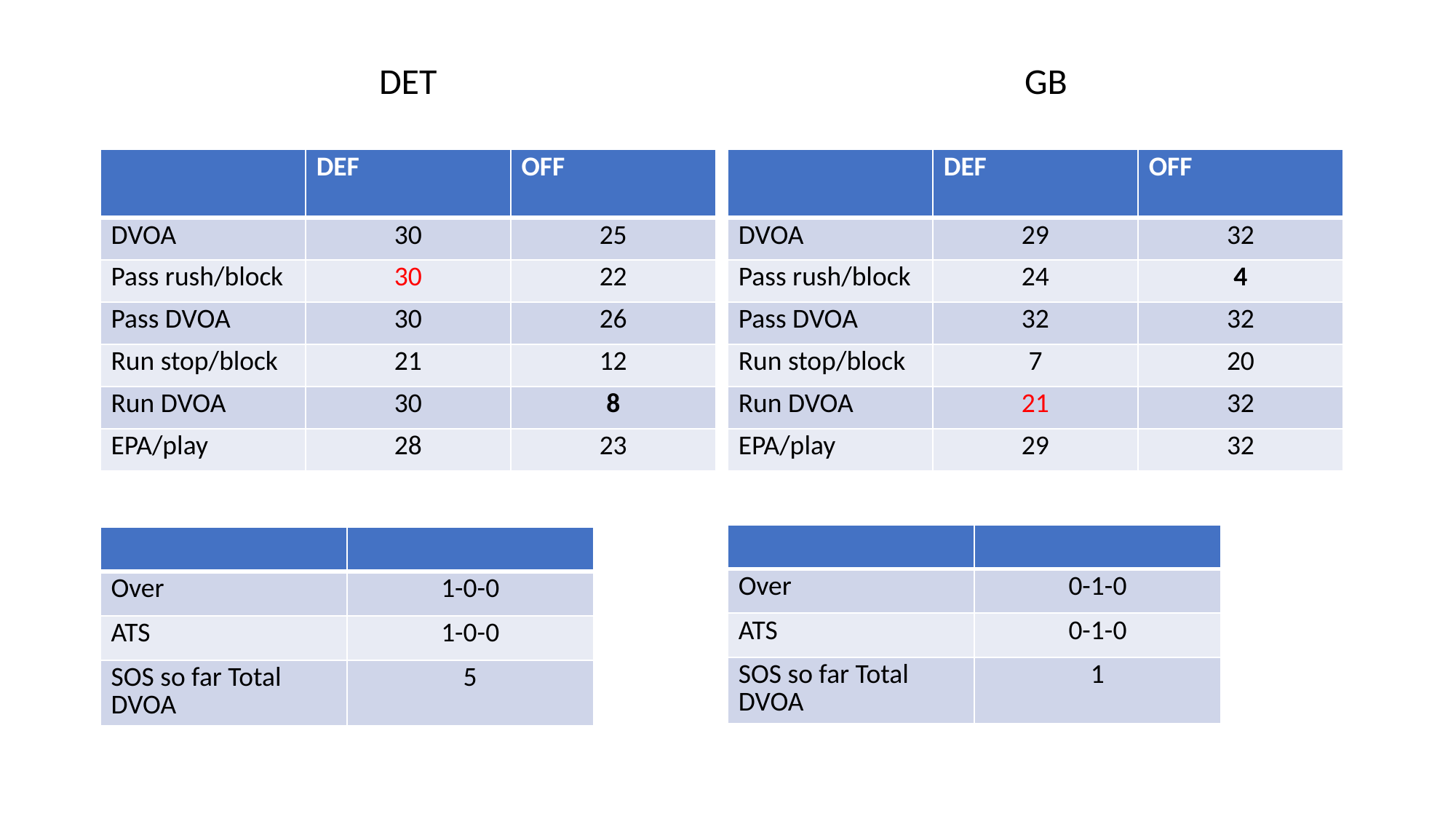

DET
GB
|  | DEF | OFF |
| --- | --- | --- |
| DVOA | 30 | 25 |
| Pass rush/block | 30 | 22 |
| Pass DVOA | 30 | 26 |
| Run stop/block | 21 | 12 |
| Run DVOA | 30 | 8 |
| EPA/play | 28 | 23 |
|  | DEF | OFF |
| --- | --- | --- |
| DVOA | 29 | 32 |
| Pass rush/block | 24 | 4 |
| Pass DVOA | 32 | 32 |
| Run stop/block | 7 | 20 |
| Run DVOA | 21 | 32 |
| EPA/play | 29 | 32 |
|  |  |
| --- | --- |
| Over | 0-1-0 |
| ATS | 0-1-0 |
| SOS so far Total DVOA | 1 |
|  |  |
| --- | --- |
| Over | 1-0-0 |
| ATS | 1-0-0 |
| SOS so far Total DVOA | 5 |